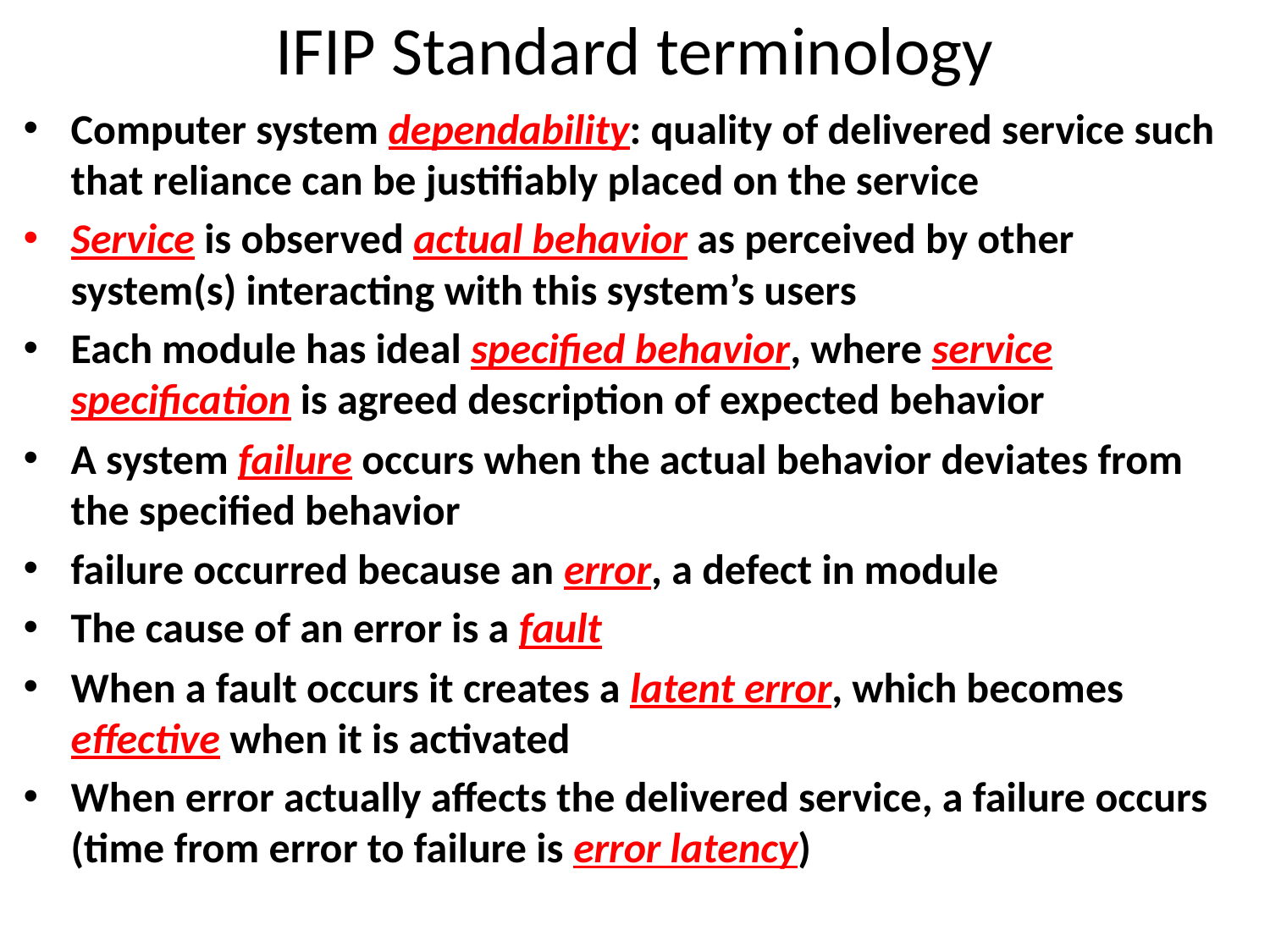

# IFIP Standard terminology
Computer system dependability: quality of delivered service such that reliance can be justifiably placed on the service
Service is observed actual behavior as perceived by other system(s) interacting with this system’s users
Each module has ideal specified behavior, where service specification is agreed description of expected behavior
A system failure occurs when the actual behavior deviates from the specified behavior
failure occurred because an error, a defect in module
The cause of an error is a fault
When a fault occurs it creates a latent error, which becomes effective when it is activated
When error actually affects the delivered service, a failure occurs (time from error to failure is error latency)